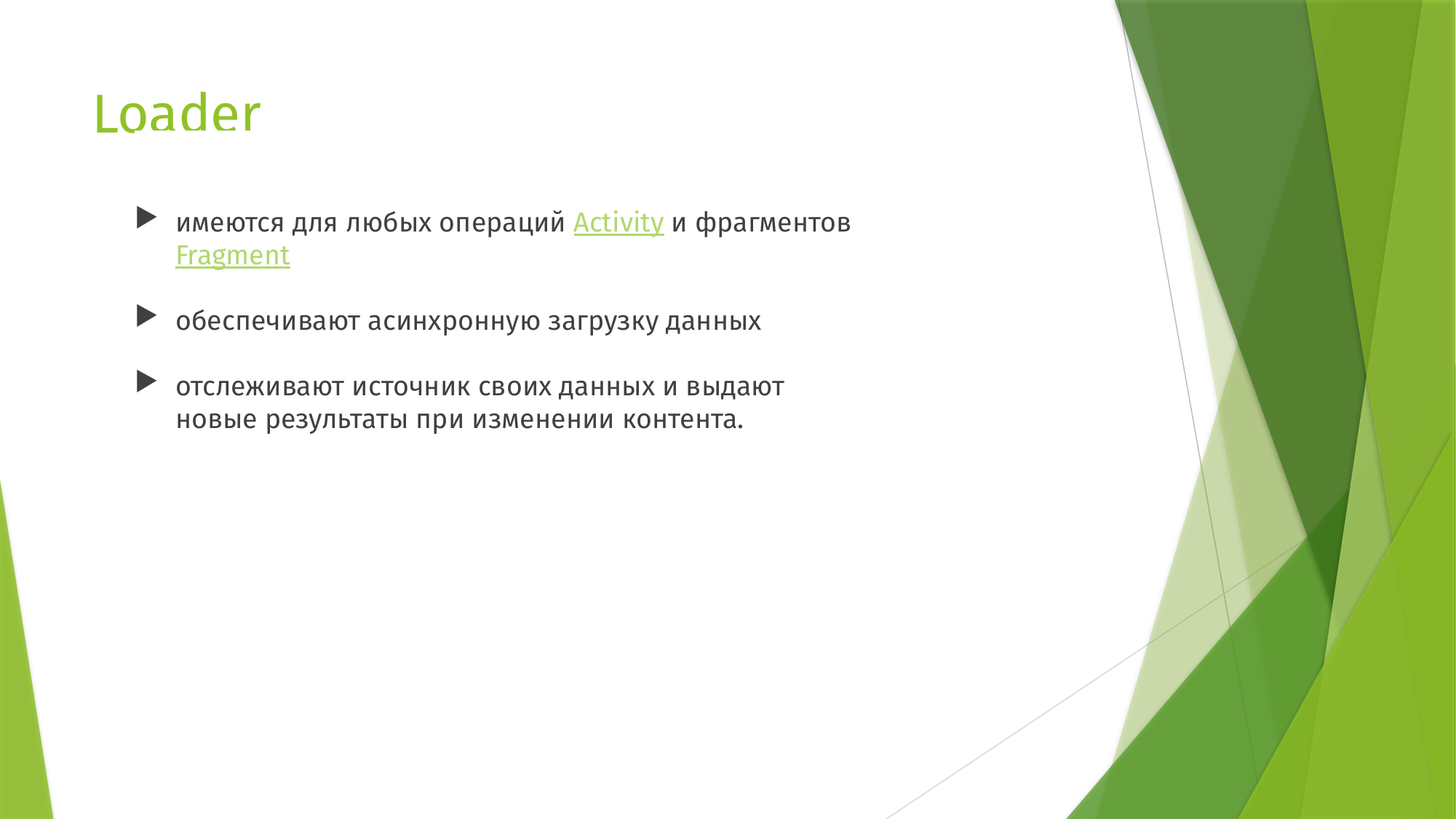

# Loader

имеются для любых операций Activity и фрагментов Fragment

обеспечивают асинхронную загрузку данных

отслеживают источник своих данных и выдают
новые результаты при изменении контента.